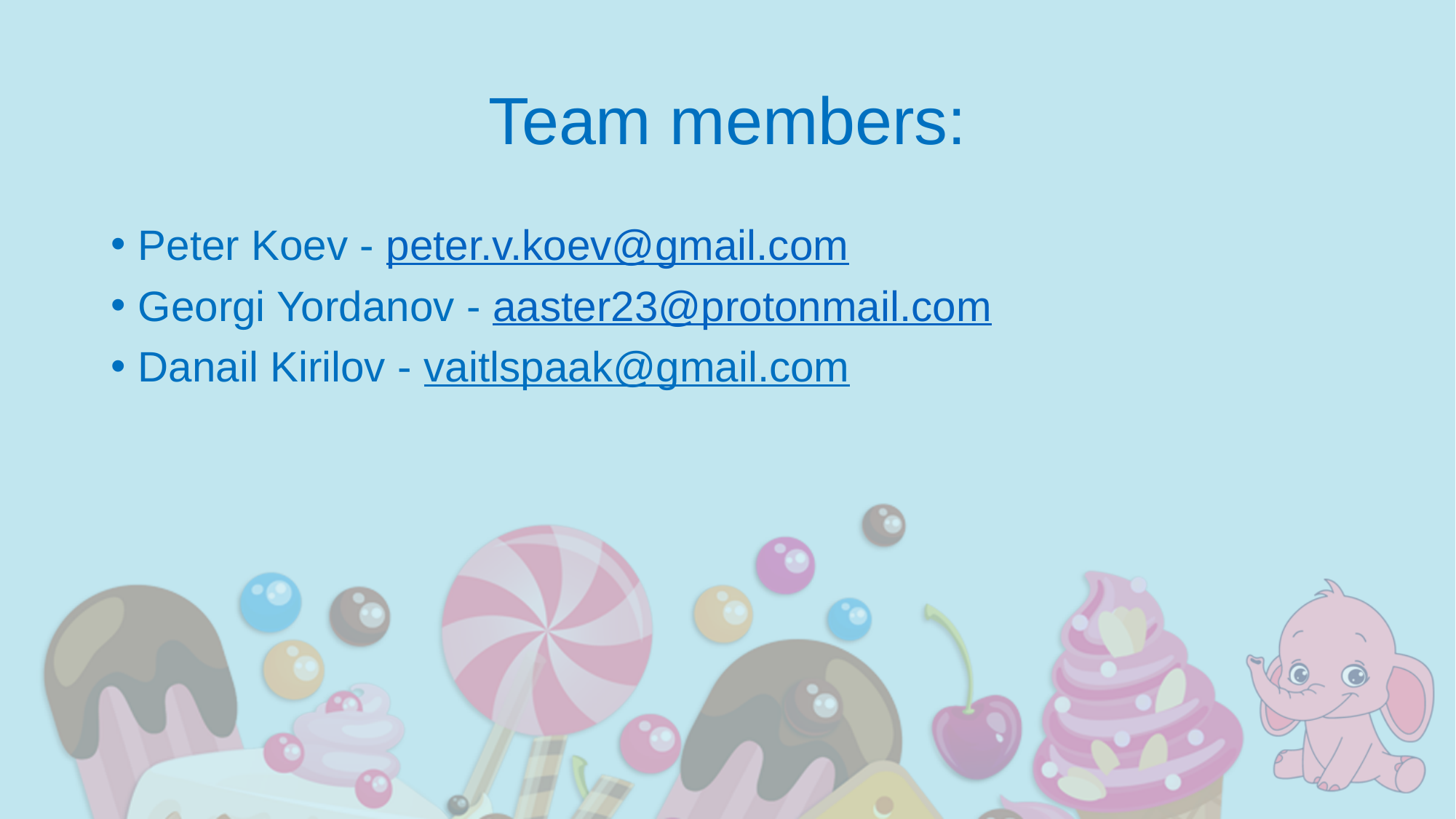

# Team members:
Peter Koev - peter.v.koev@gmail.com
Georgi Yordanov - aaster23@protonmail.com
Danail Kirilov - vaitlspaak@gmail.com